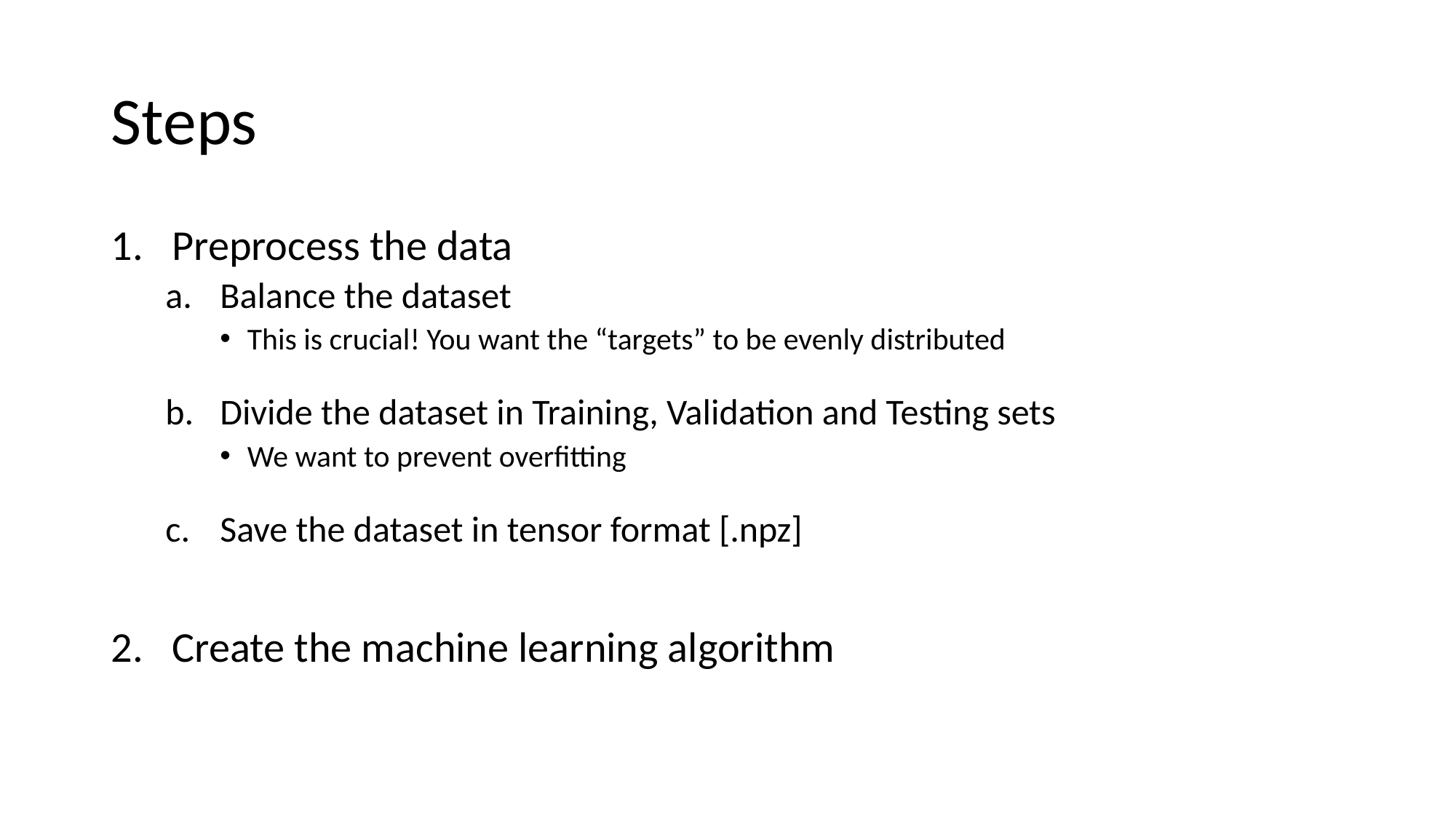

# Steps
Preprocess the data
Balance the dataset
This is crucial! You want the “targets” to be evenly distributed

Divide the dataset in Training, Validation and Testing sets
We want to prevent overfitting

Save the dataset in tensor format [.npz]

Create the machine learning algorithm